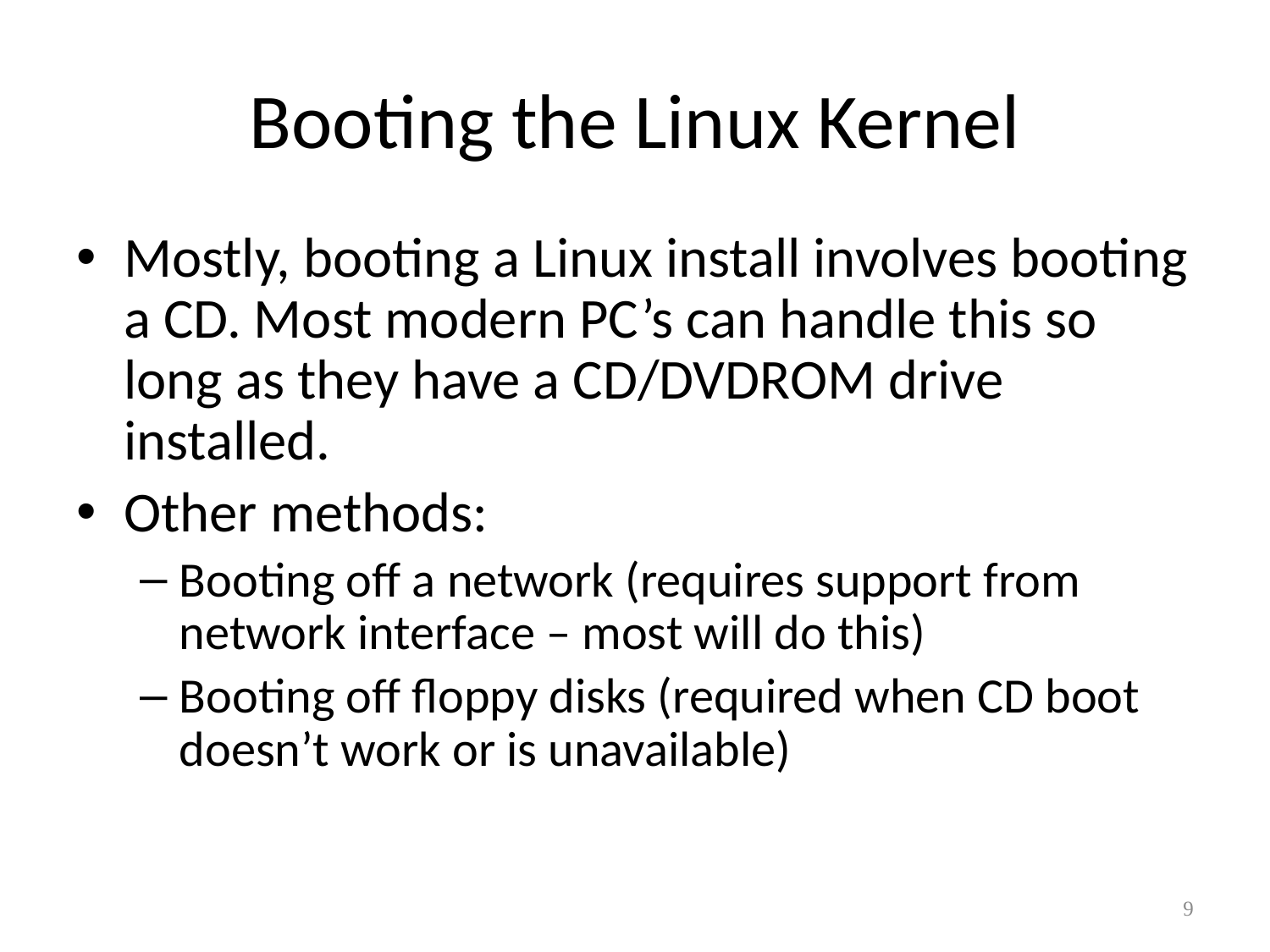

# Booting the Linux Kernel
Mostly, booting a Linux install involves booting a CD. Most modern PC’s can handle this so long as they have a CD/DVDROM drive installed.
Other methods:
Booting off a network (requires support from network interface – most will do this)
Booting off floppy disks (required when CD boot doesn’t work or is unavailable)
9